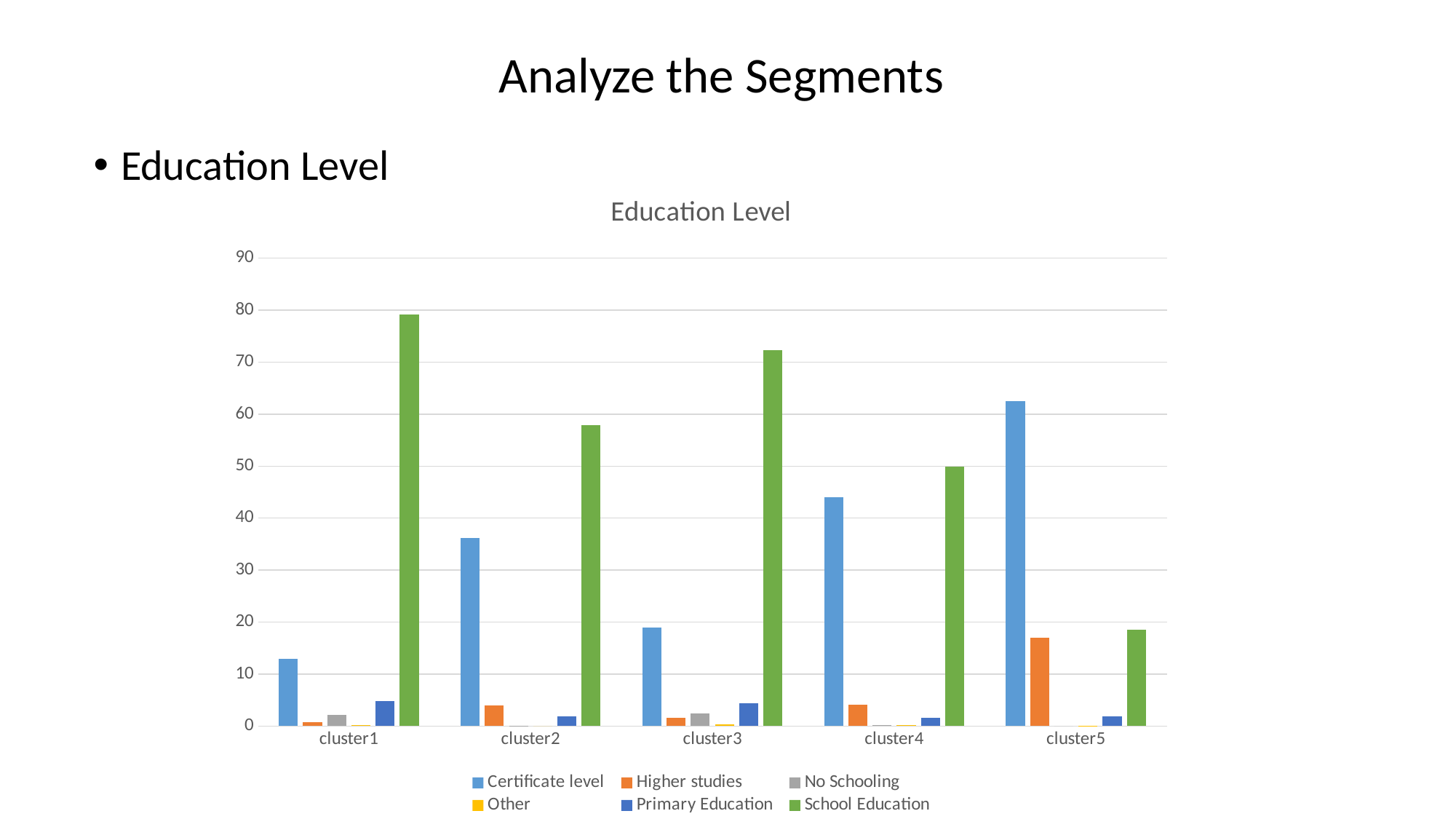

# Analyze the Segments
Education Level

### Chart: Education Level

| Category | Certificate level  | Higher studies  | No Schooling | Other  | Primary Education  | School Education |
|---|---|---|---|---|---|---|
| cluster1 | 12.914166449256456 | 0.7696321419253849 | 2.1849726063135924 | 0.22828072006261416 | 4.806939733889903 | 79.09600834855205 |
| cluster2 | 36.18931048551612 | 3.9167686658506726 | 0.10199918400652795 | 0.0 | 1.9175846593227255 | 57.87433700530396 |
| cluster3 | 18.989149057681328 | 1.513420902341519 | 2.455739577384352 | 0.37121644774414625 | 4.42604226156482 | 72.24443175328383 |
| cluster4 | 44.00262898455472 | 4.173512980611239 | 0.1971738416036806 | 0.13144922773578707 | 1.5445284258954979 | 49.95070653959908 |
| cluster5 | 62.56763403836695 | 16.920806689621248 | 0.0 | 0.0983767830791933 | 1.9183472700442696 | 18.49483521888834 |